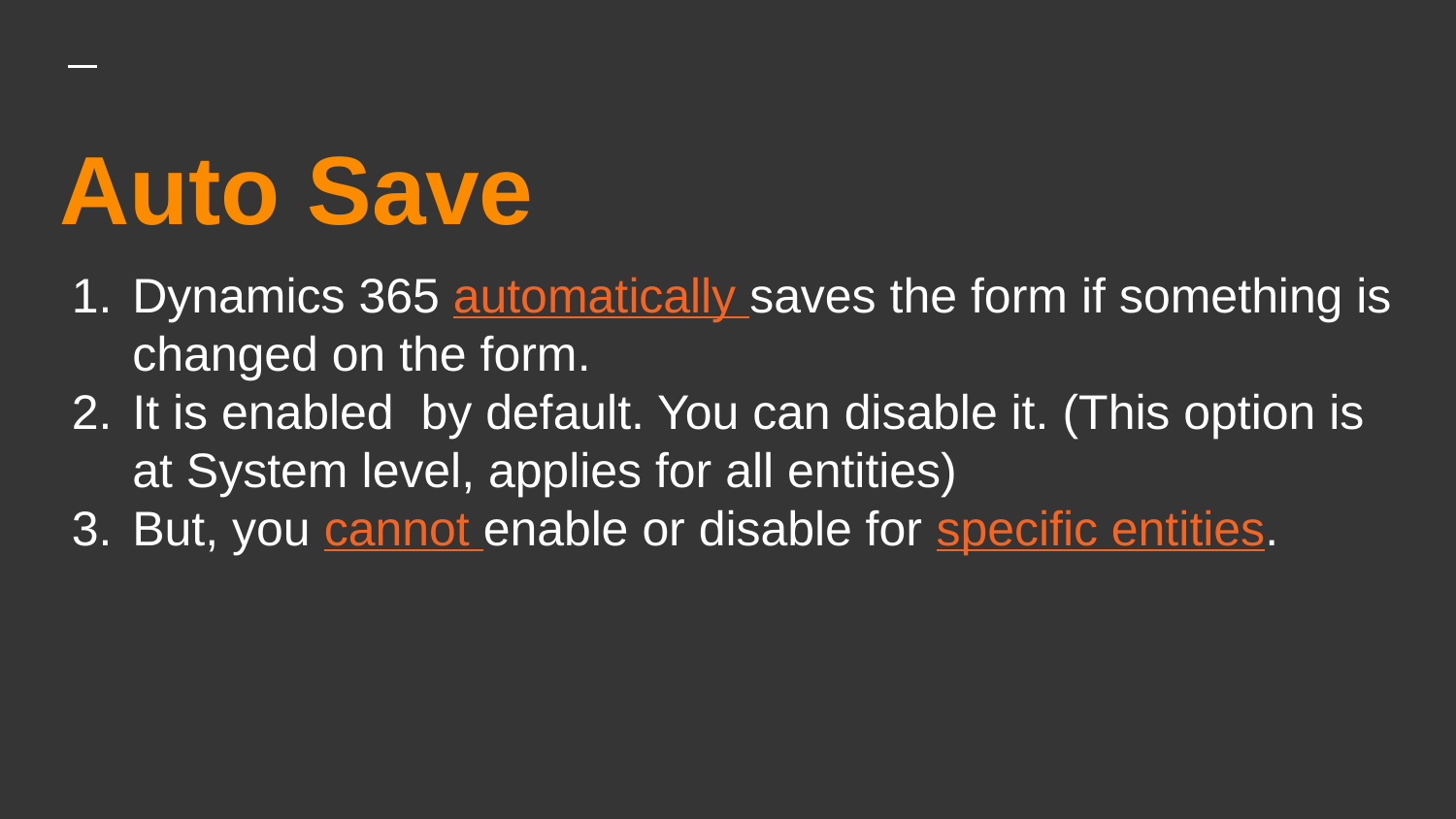

# Auto Save
Dynamics 365 automatically saves the form if something is changed on the form.
It is enabled  by default. You can disable it. (This option is at System level, applies for all entities)
But, you cannot enable or disable for specific entities.